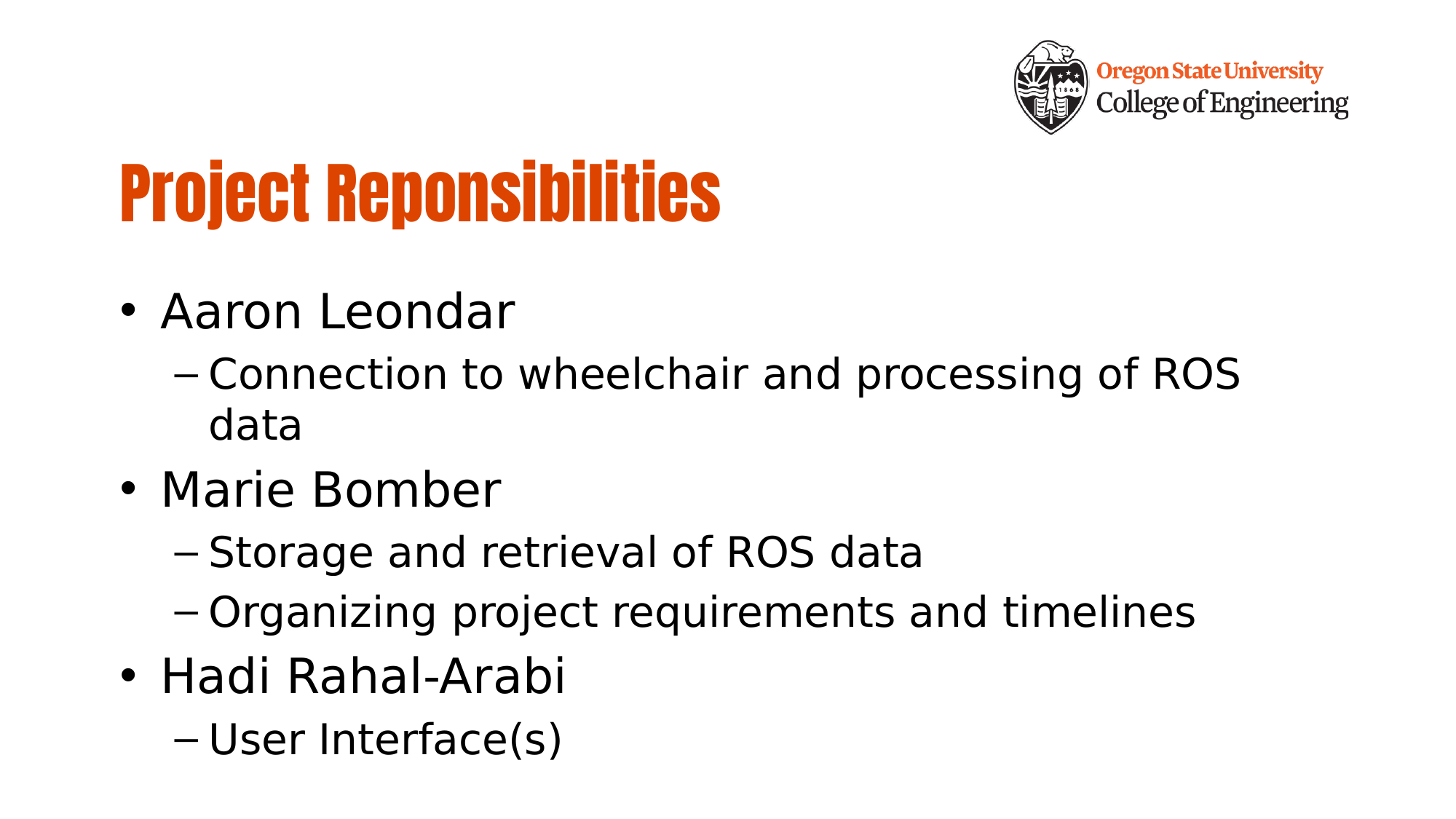

# Project Reponsibilities
Aaron Leondar
Connection to wheelchair and processing of ROS data
Marie Bomber
Storage and retrieval of ROS data
Organizing project requirements and timelines
Hadi Rahal-Arabi
User Interface(s)